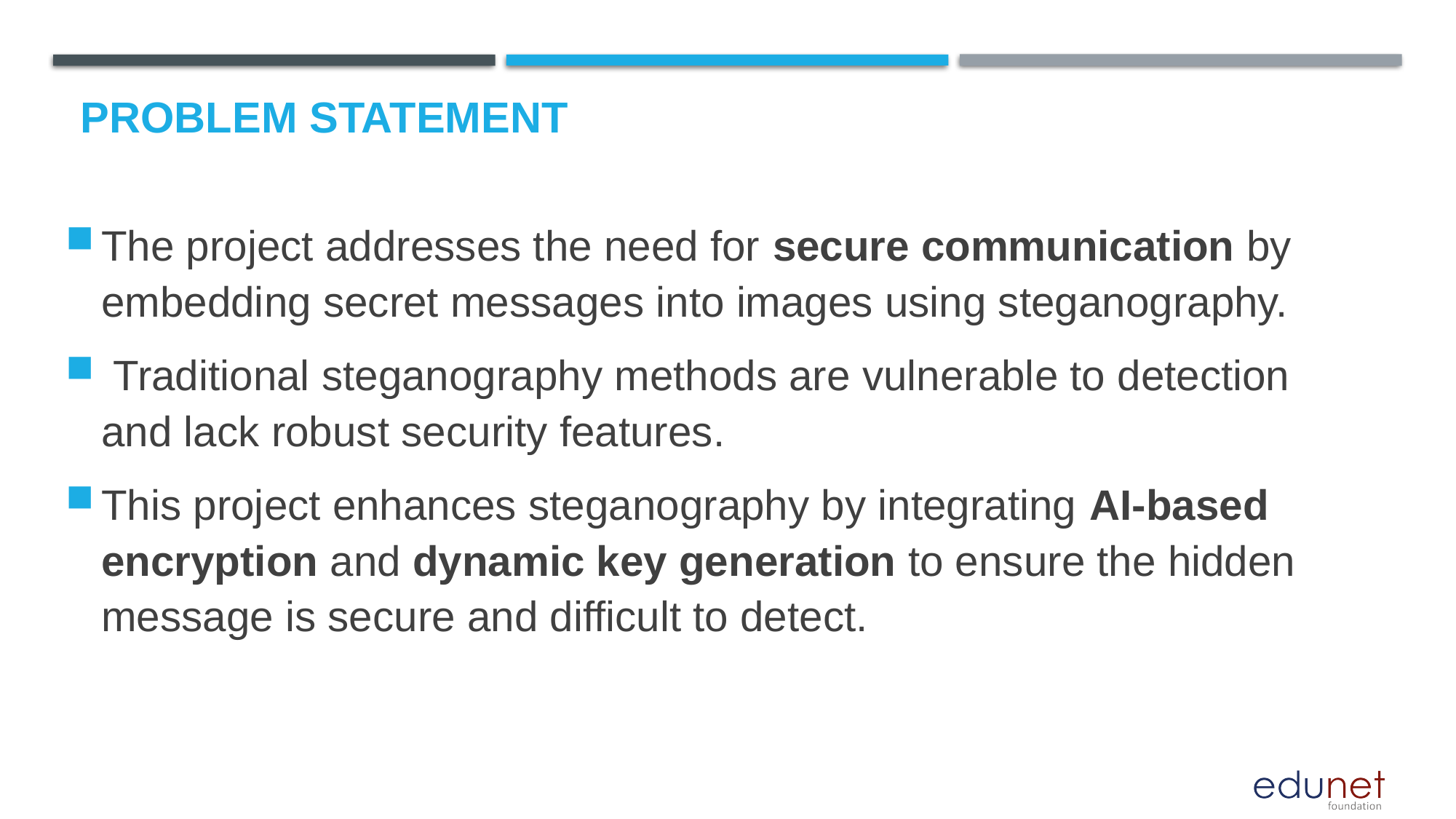

# Problem Statement
The project addresses the need for secure communication by embedding secret messages into images using steganography.
 Traditional steganography methods are vulnerable to detection and lack robust security features.
This project enhances steganography by integrating AI-based encryption and dynamic key generation to ensure the hidden message is secure and difficult to detect.